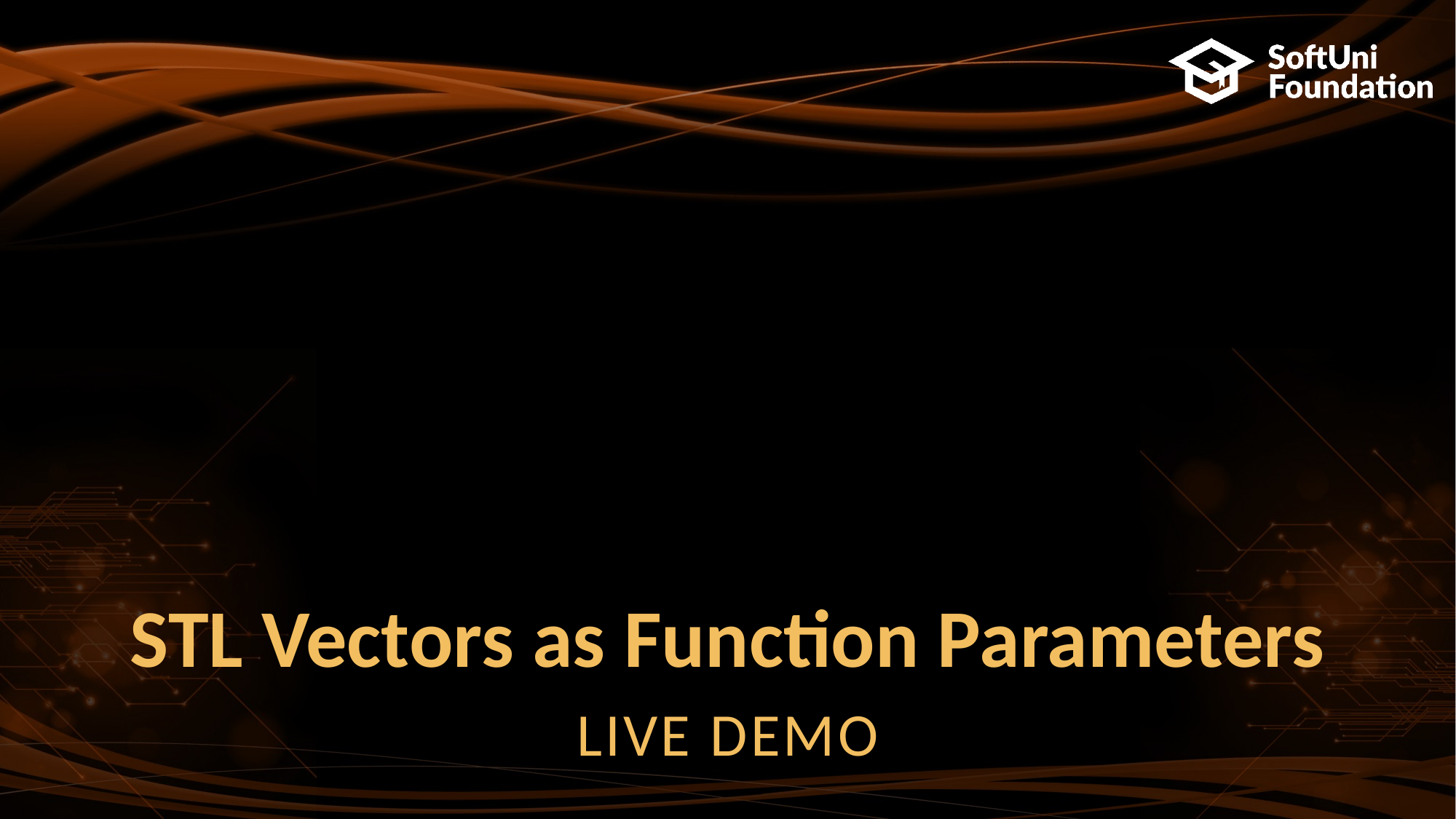

# STL Vectors as Function Parameters
LIVE DEMO